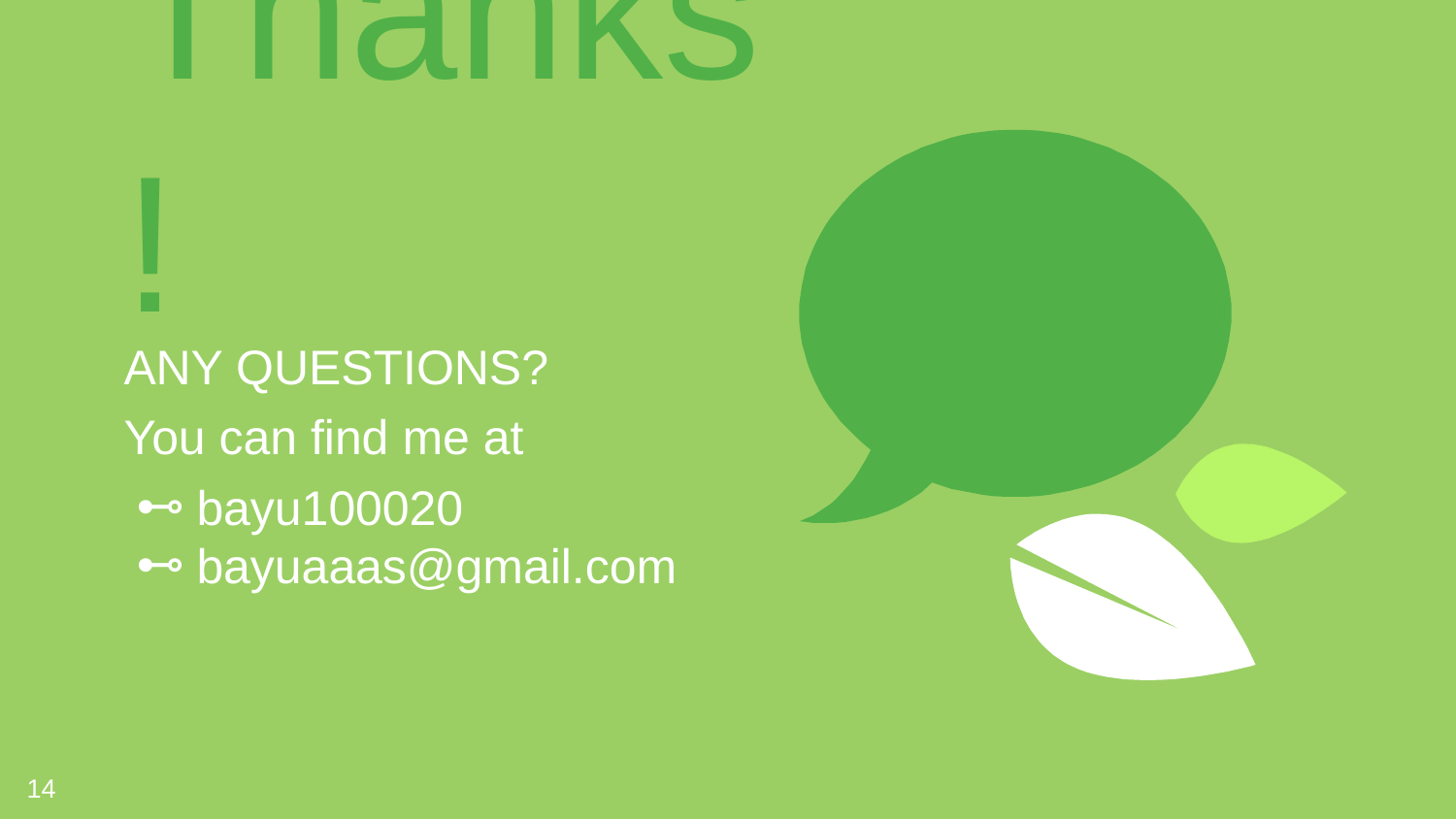

Thanks!
ANY QUESTIONS?
You can find me at
bayu100020
bayuaaas@gmail.com

14